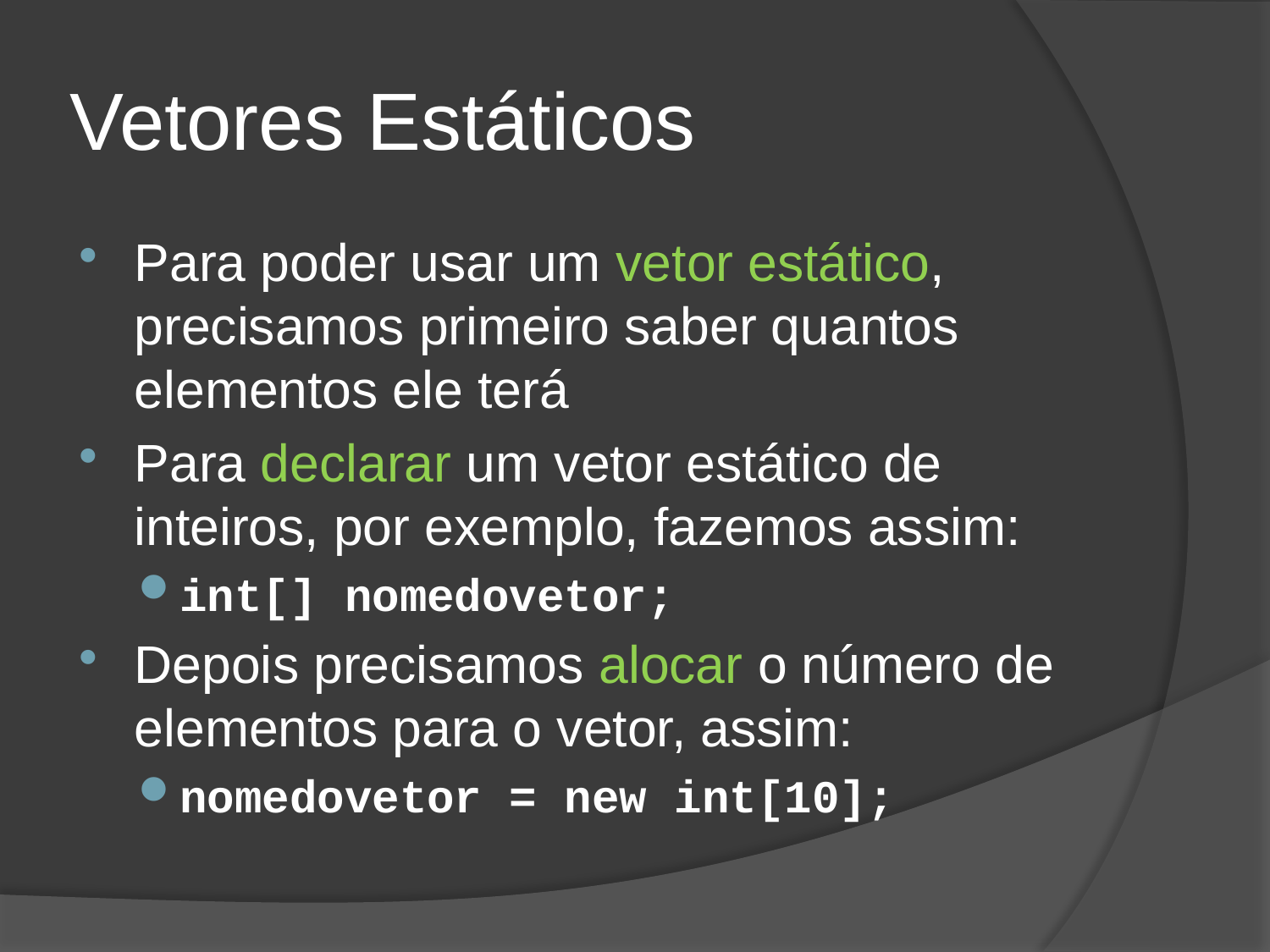

# Vetores Estáticos
Para poder usar um vetor estático, precisamos primeiro saber quantos elementos ele terá
Para declarar um vetor estático de inteiros, por exemplo, fazemos assim:
int[] nomedovetor;
Depois precisamos alocar o número de elementos para o vetor, assim:
nomedovetor = new int[10];